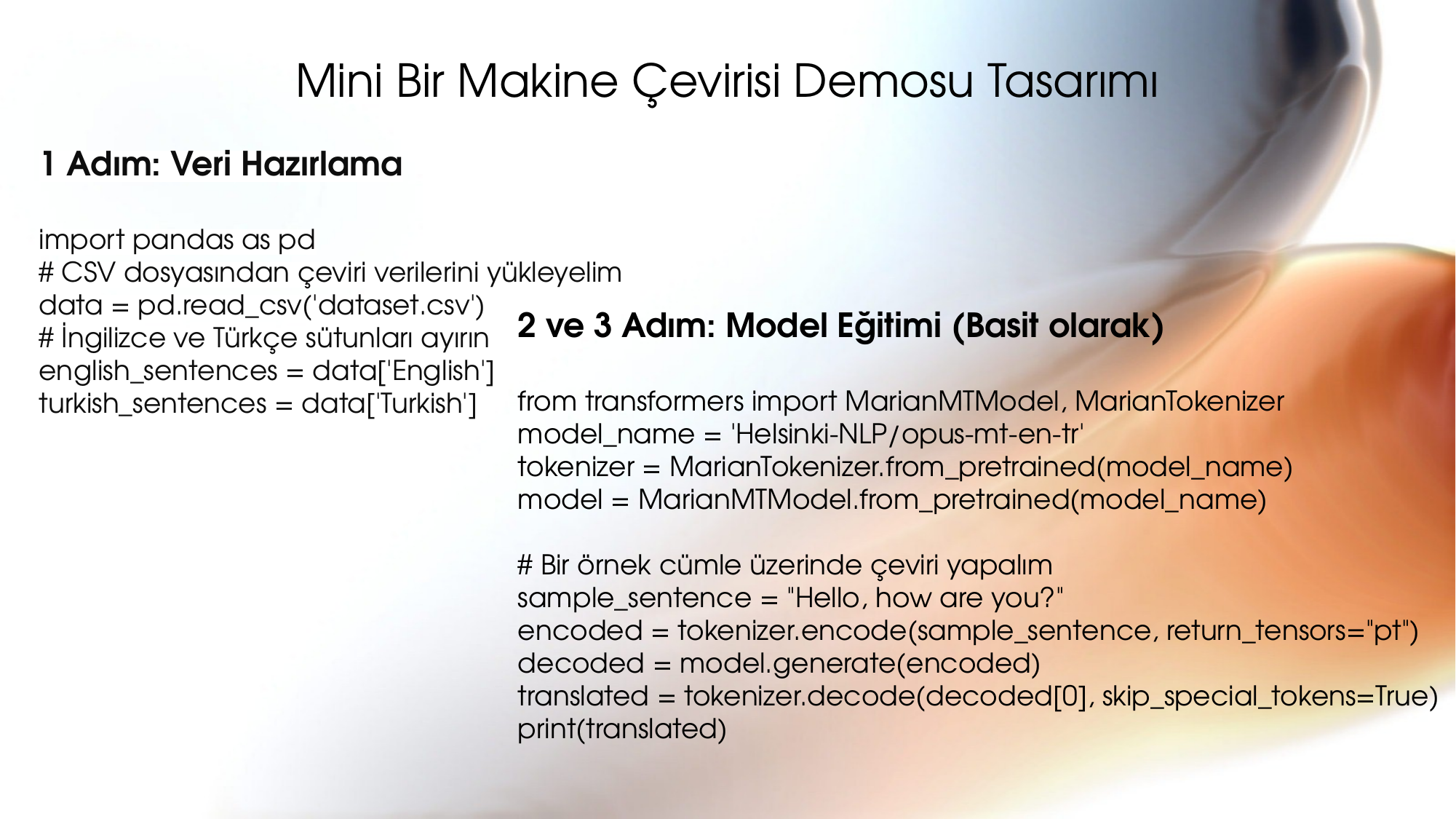

# Mini Bir Makine Çevirisi Demosu Tasarımı
1 Adım: Veri Hazırlama

import pandas as pd
# CSV dosyasından çeviri verilerini yükleyelim
data = pd.read_csv('dataset.csv')
# İngilizce ve Türkçe sütunları ayırın
english_sentences = data['English']
turkish_sentences = data['Turkish']

2 ve 3 Adım: Model Eğitimi (Basit olarak)

from transformers import MarianMTModel, MarianTokenizer
model_name = 'Helsinki-NLP/opus-mt-en-tr'
tokenizer = MarianTokenizer.from_pretrained(model_name)
model = MarianMTModel.from_pretrained(model_name)

# Bir örnek cümle üzerinde çeviri yapalım
sample_sentence = "Hello, how are you?"
encoded = tokenizer.encode(sample_sentence, return_tensors="pt")
decoded = model.generate(encoded)
translated = tokenizer.decode(decoded[0], skip_special_tokens=True)
print(translated)